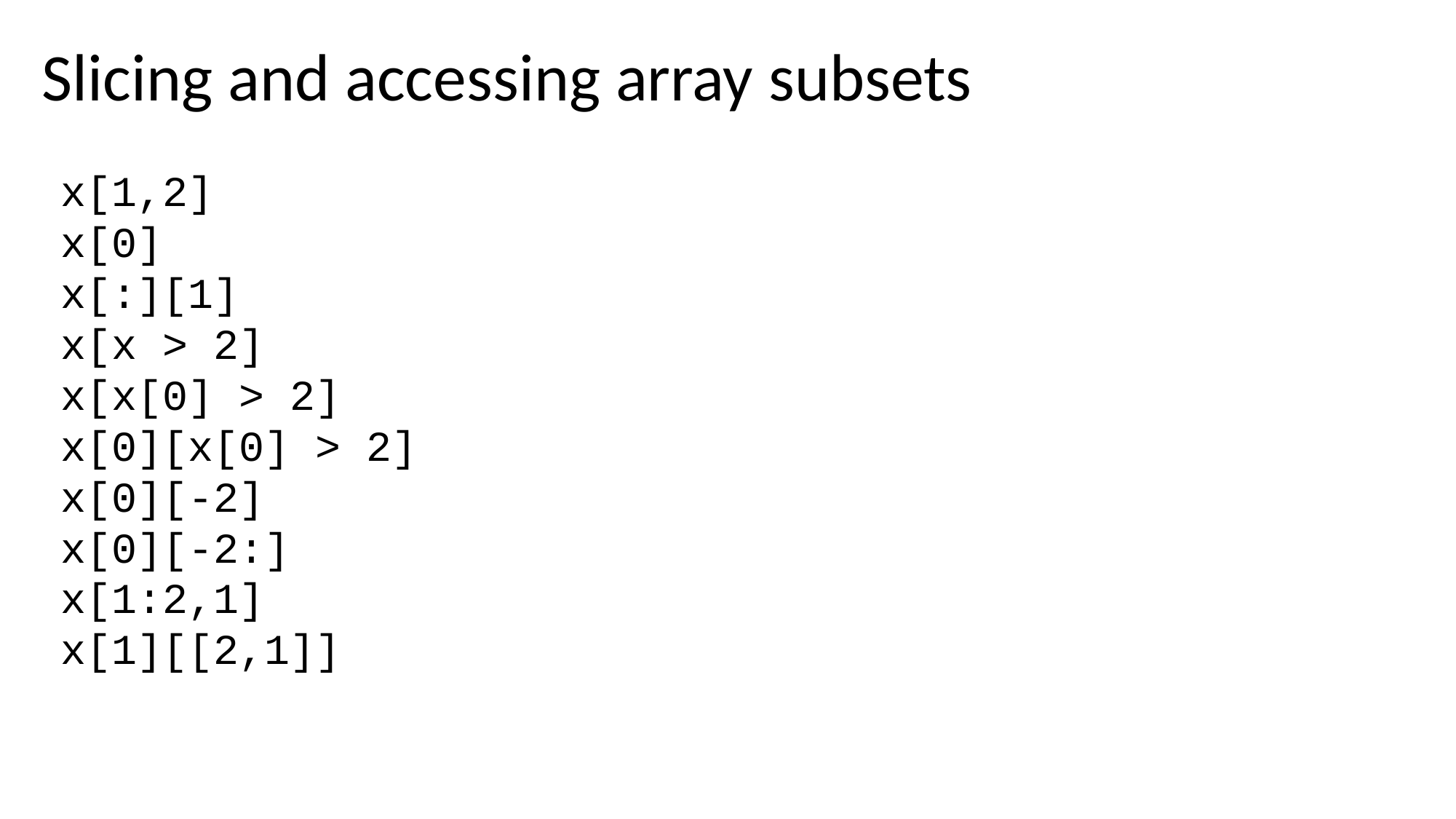

# Slicing and accessing array subsets
x[1,2]
x[0]
x[:][1]
x[x > 2]
x[x[0] > 2]
x[0][x[0] > 2]
x[0][-2]
x[0][-2:]
x[1:2,1]
x[1][[2,1]]